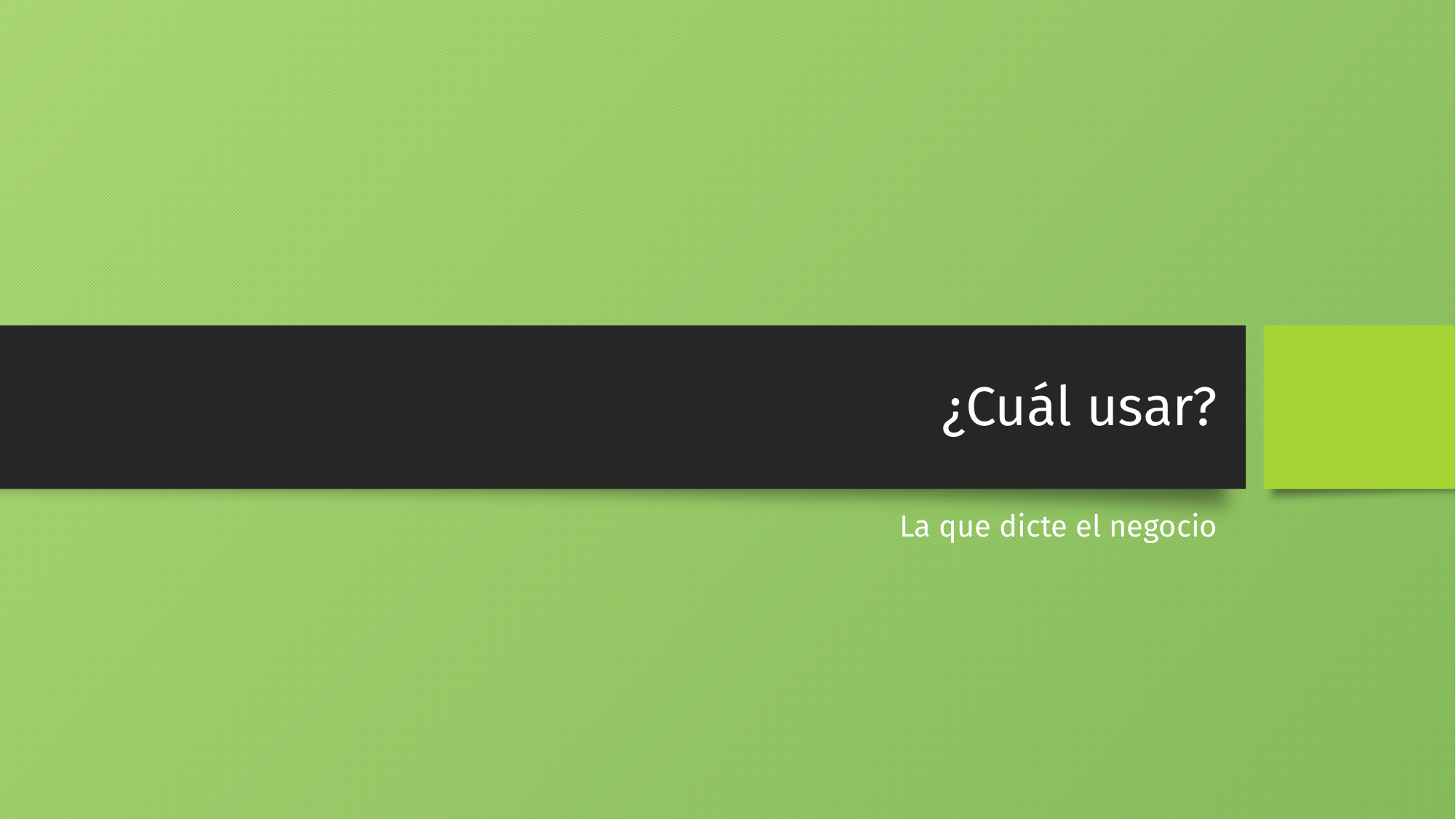

# ¿Cuál usar?
La que dicte el negocio